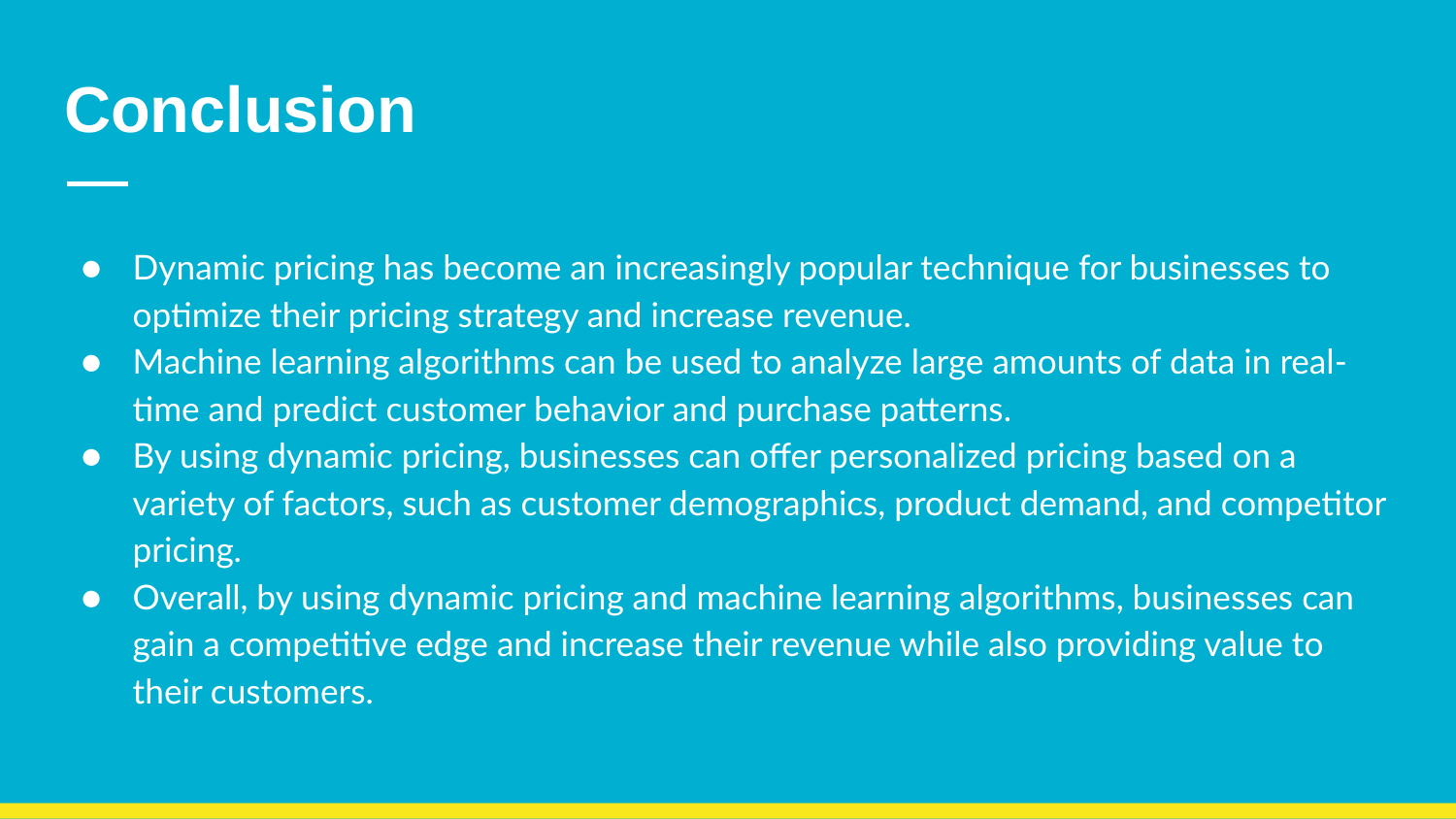

# Conclusion
Dynamic pricing has become an increasingly popular technique for businesses to optimize their pricing strategy and increase revenue.
Machine learning algorithms can be used to analyze large amounts of data in real-time and predict customer behavior and purchase patterns.
By using dynamic pricing, businesses can offer personalized pricing based on a variety of factors, such as customer demographics, product demand, and competitor pricing.
Overall, by using dynamic pricing and machine learning algorithms, businesses can gain a competitive edge and increase their revenue while also providing value to their customers.